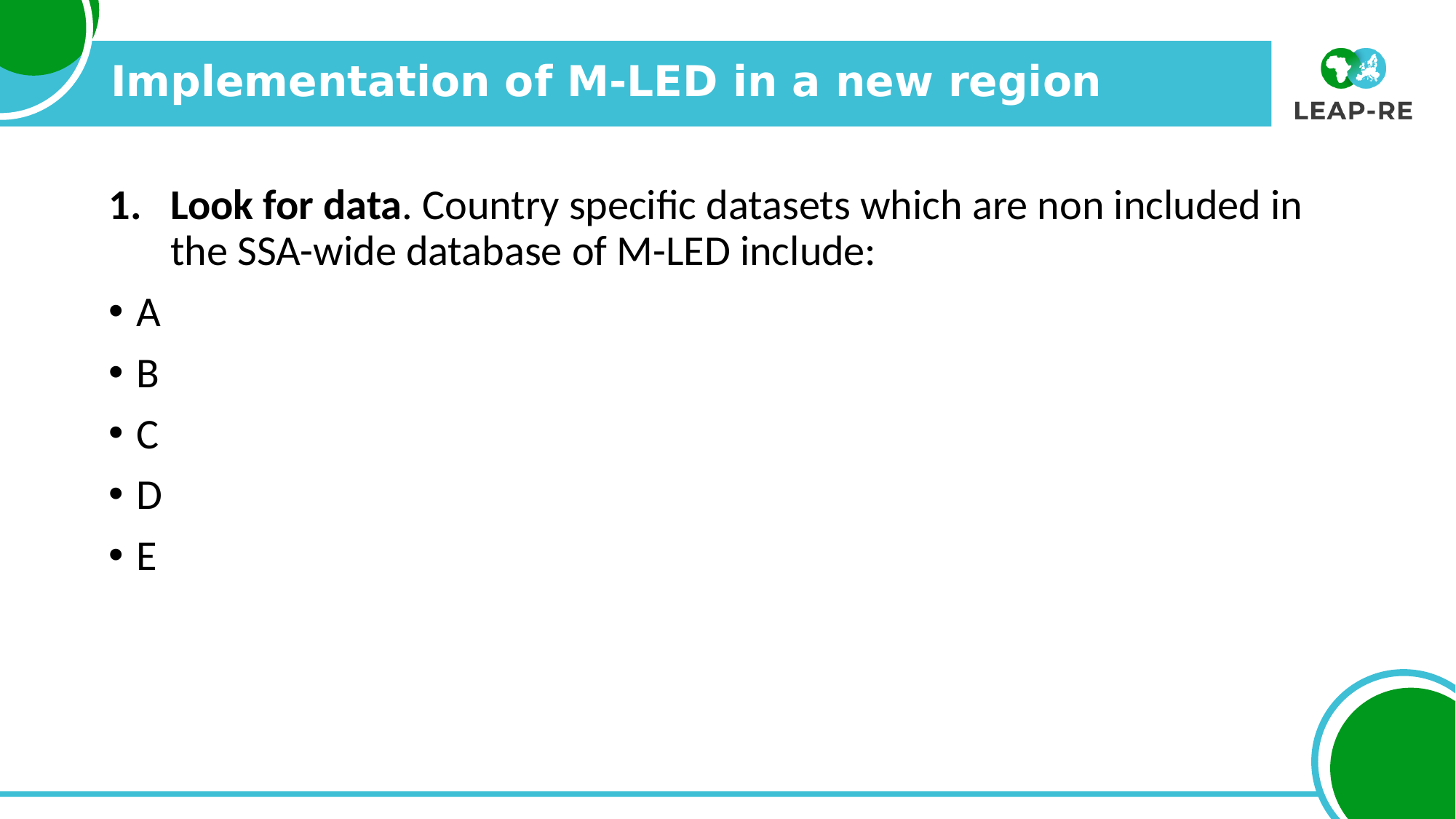

# Implementation of M-LED in a new region
Look for data. Country specific datasets which are non included in the SSA-wide database of M-LED include:
A
B
C
D
E